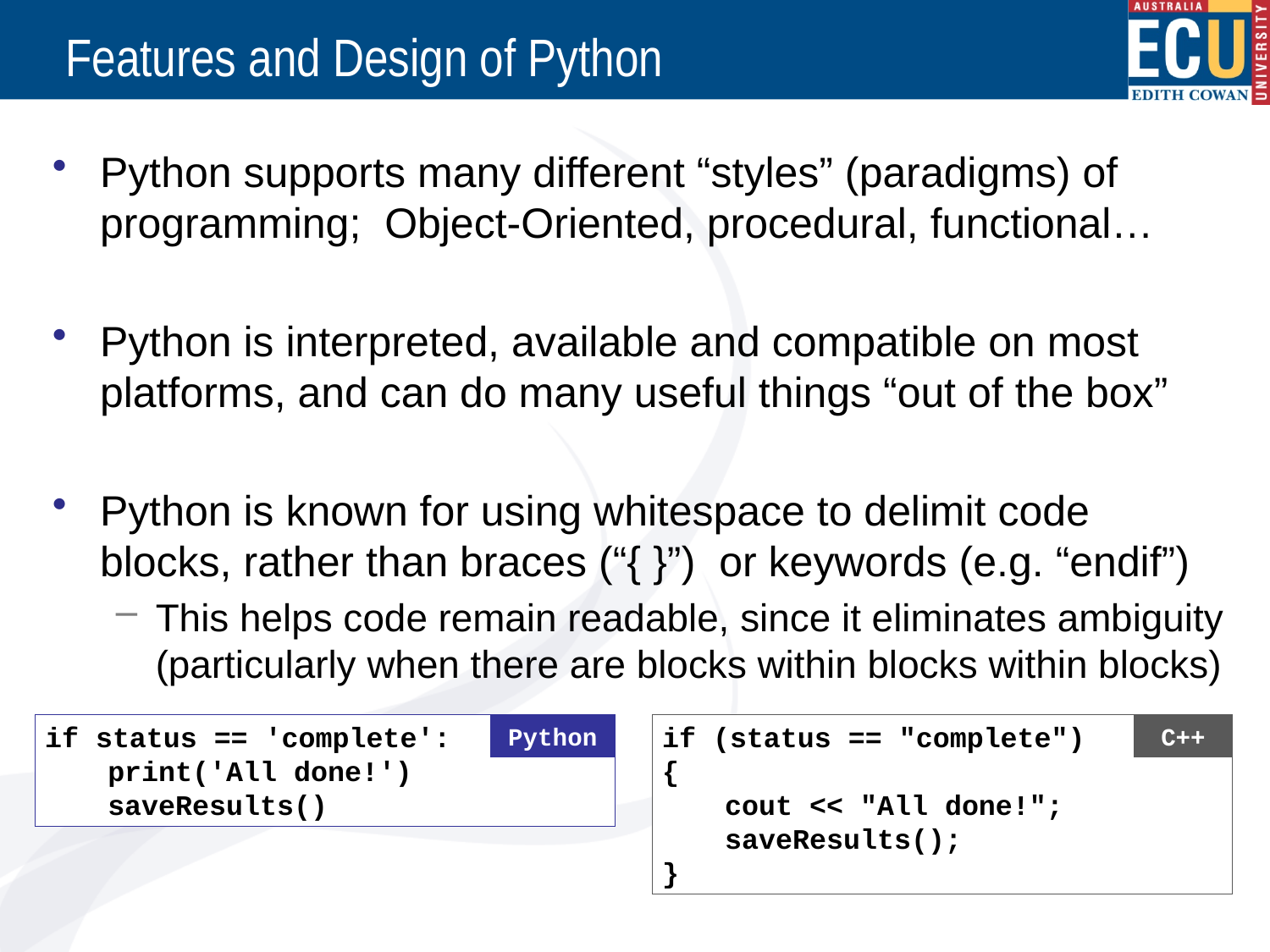

# Features and Design of Python
Python supports many different “styles” (paradigms) of programming;  Object-Oriented, procedural, functional…

Python is interpreted, available and compatible on most platforms, and can do many useful things “out of the box”

Python is known for using whitespace to delimit code blocks, rather than braces (“{ }”)  or keywords (e.g. “endif”)
This helps code remain readable, since it eliminates ambiguity (particularly when there are blocks within blocks within blocks)
if status == 'complete':
	print('All done!')
	saveResults()
Python
if (status == 'complete')
	cout << 'All done!';
	saveResults();

C++
if (status == 'complete'){
cout << 'All done!';
saveResults();
}

C++
if (status == 'complete'){
	cout << 'All done!';
	saveResults();
}

C++
if (status == 'complete')
{
cout << 'All done!';
saveResults();
}
C++
if (status == "complete")
{
	cout << "All done!";
	saveResults();
}
C++
!